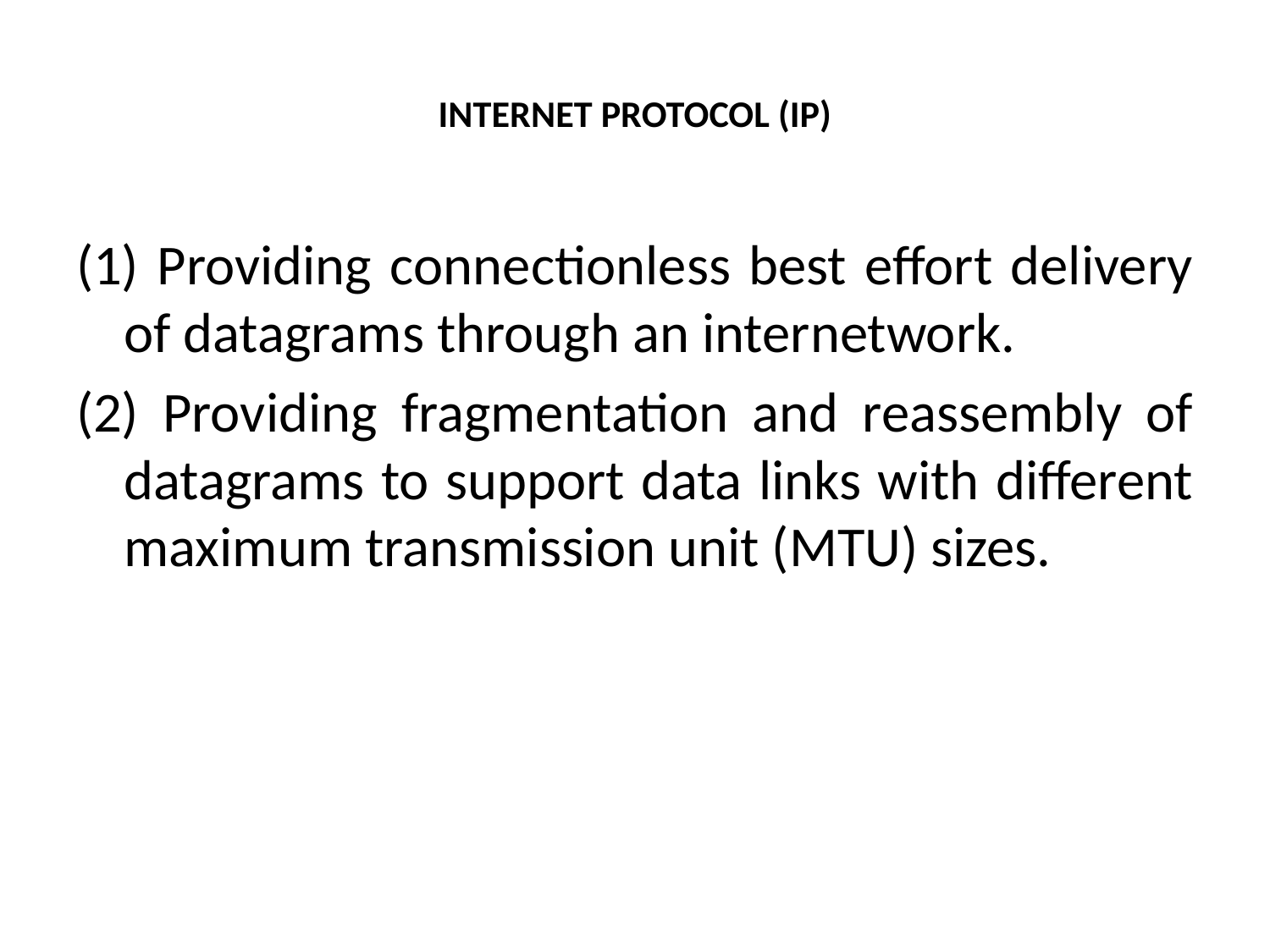

# INTERNET PROTOCOL (IP)
(1) Providing connectionless best effort delivery of datagrams through an internetwork.
(2) Providing fragmentation and reassembly of datagrams to support data links with different maximum transmission unit (MTU) sizes.